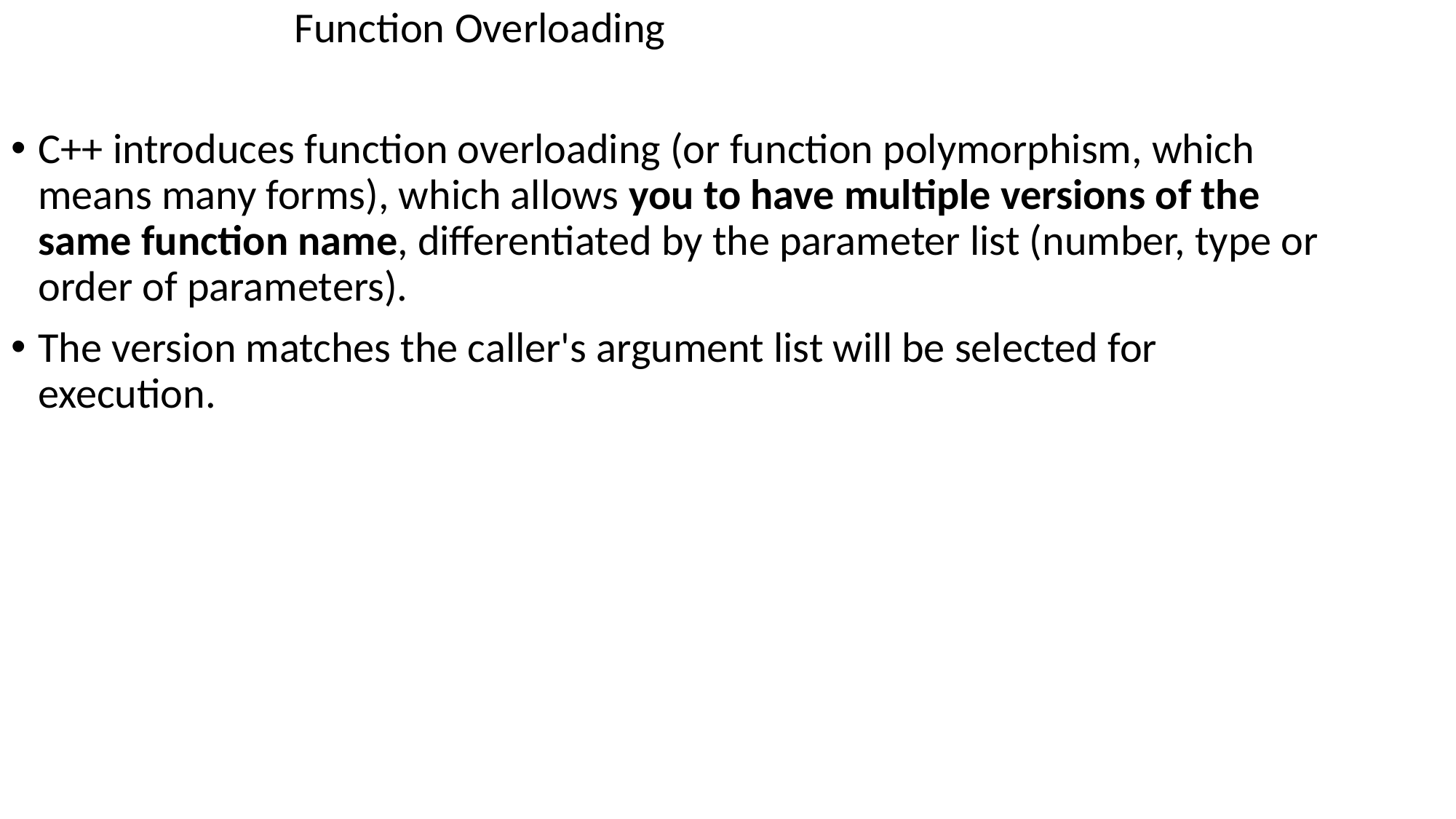

# Function Overloading
C++ introduces function overloading (or function polymorphism, which means many forms), which allows you to have multiple versions of the same function name, differentiated by the parameter list (number, type or order of parameters).
The version matches the caller's argument list will be selected for execution.